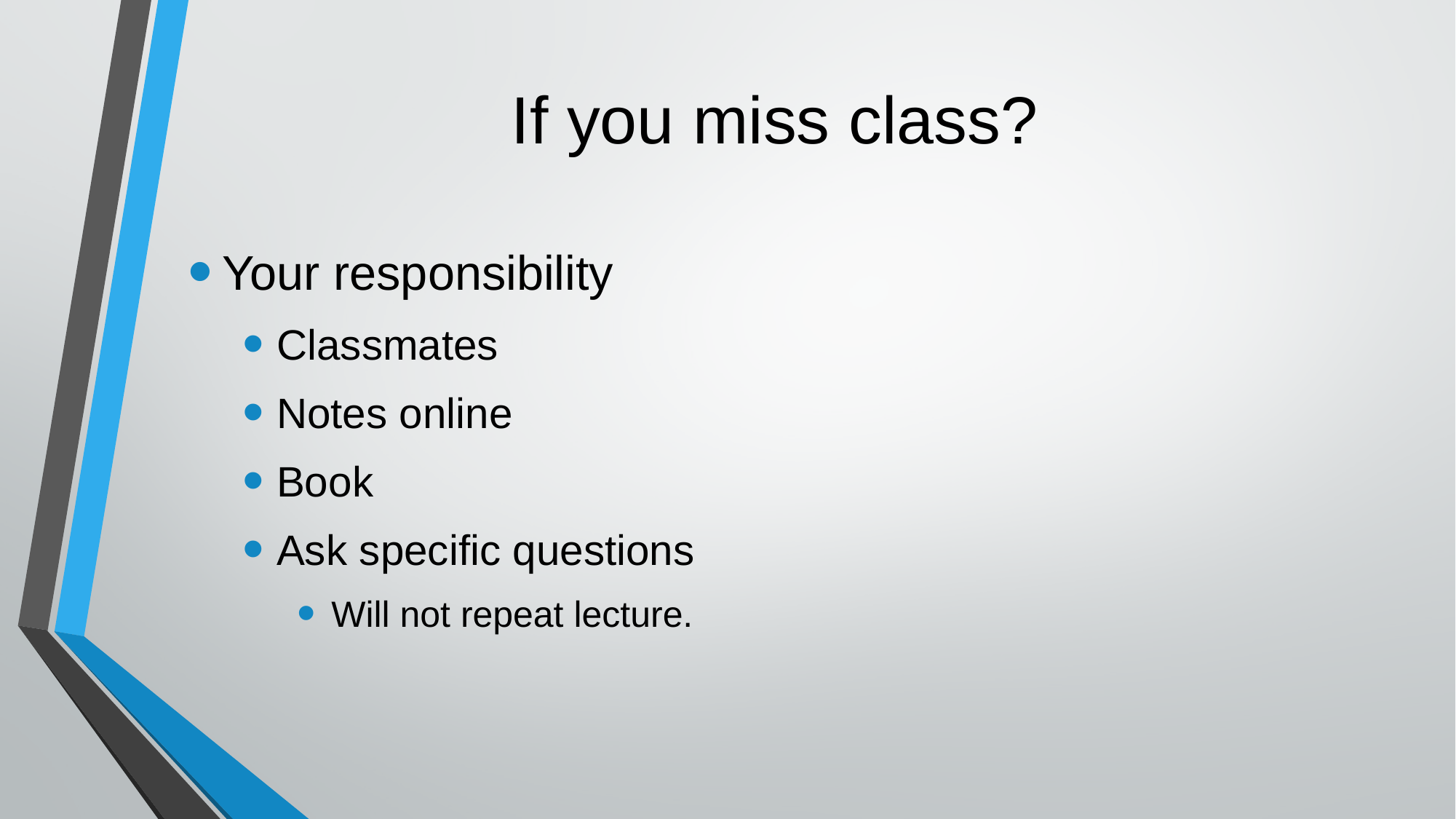

# If you miss class?
Your responsibility
Classmates
Notes online
Book
Ask specific questions
Will not repeat lecture.